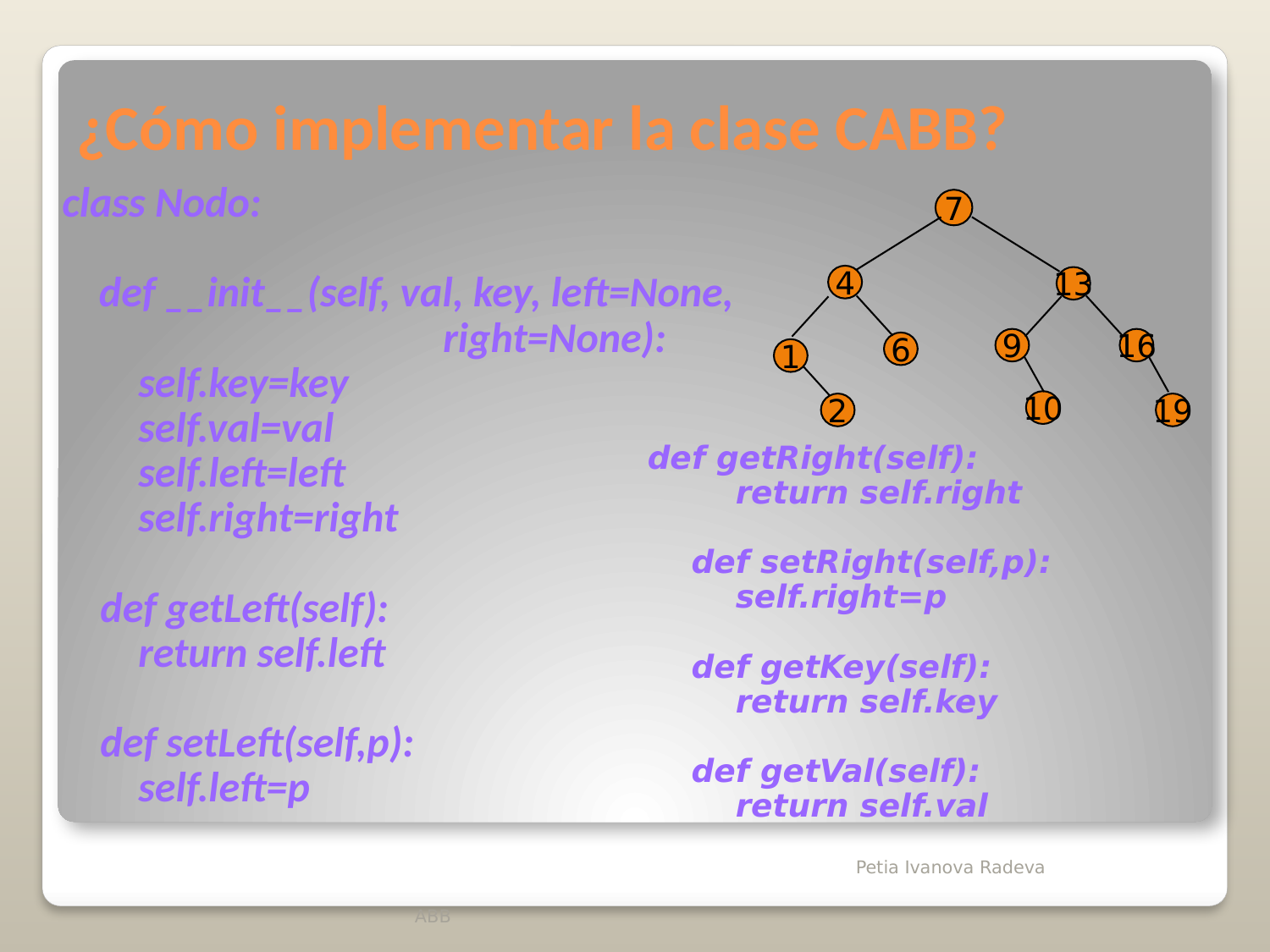

# ¿Cómo implementar la clase CABB?
class Nodo:

	def __init__(self, val, key, left=None,
                                        right=None):
        self.key=key
        self.val=val
        self.left=left
        self.right=right

    def getLeft(self):
        return self.left

    def setLeft(self,p):
        self.left=p

7

4
13

9
16
6
1

10
2
19
def getRight(self):
        return self.right

    def setRight(self,p):
        self.right=p

    def getKey(self):
        return self.key

    def getVal(self):
        return self.val
ABB